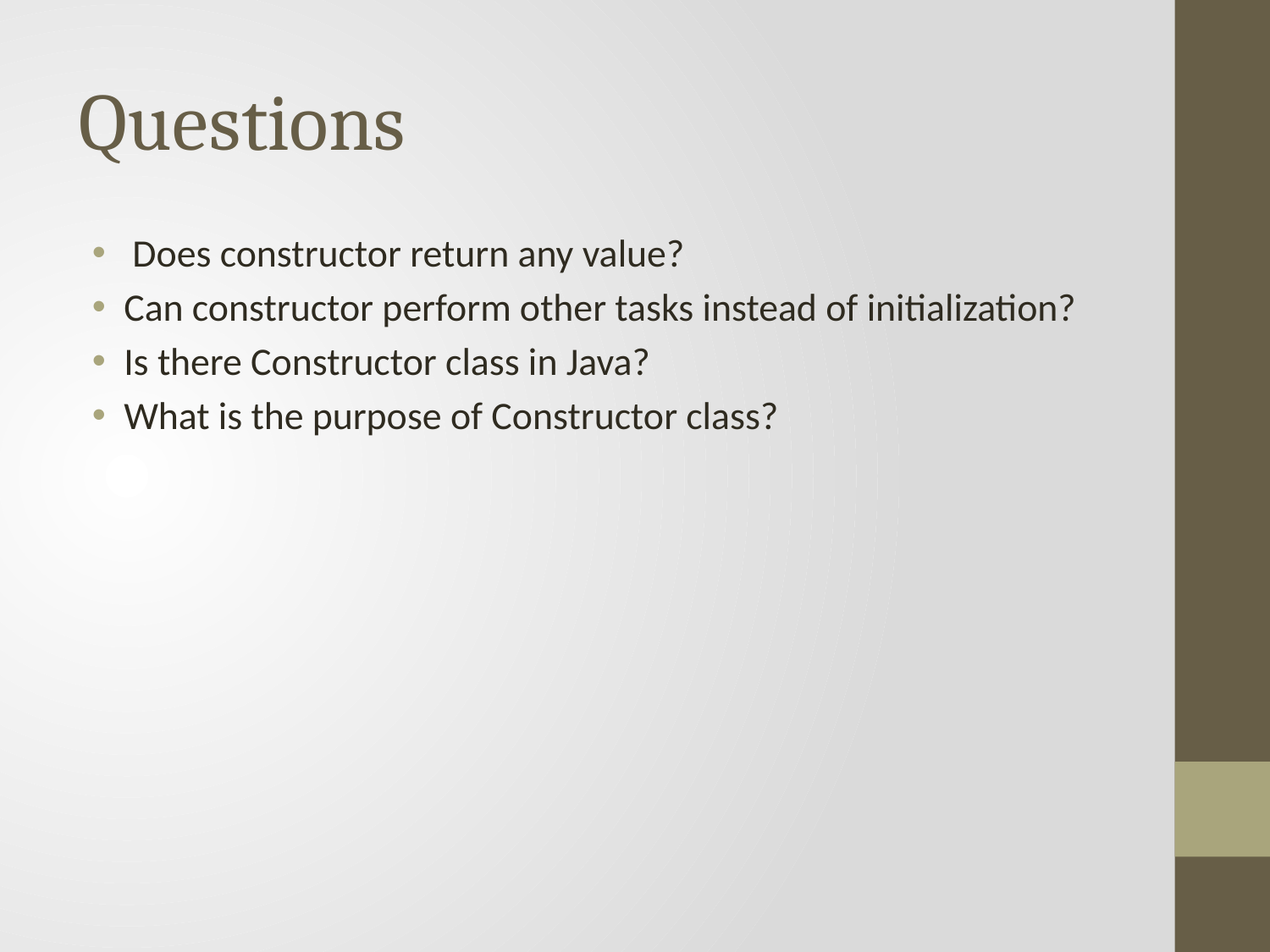

# Questions
 Does constructor return any value?
Can constructor perform other tasks instead of initialization?
Is there Constructor class in Java?
What is the purpose of Constructor class?